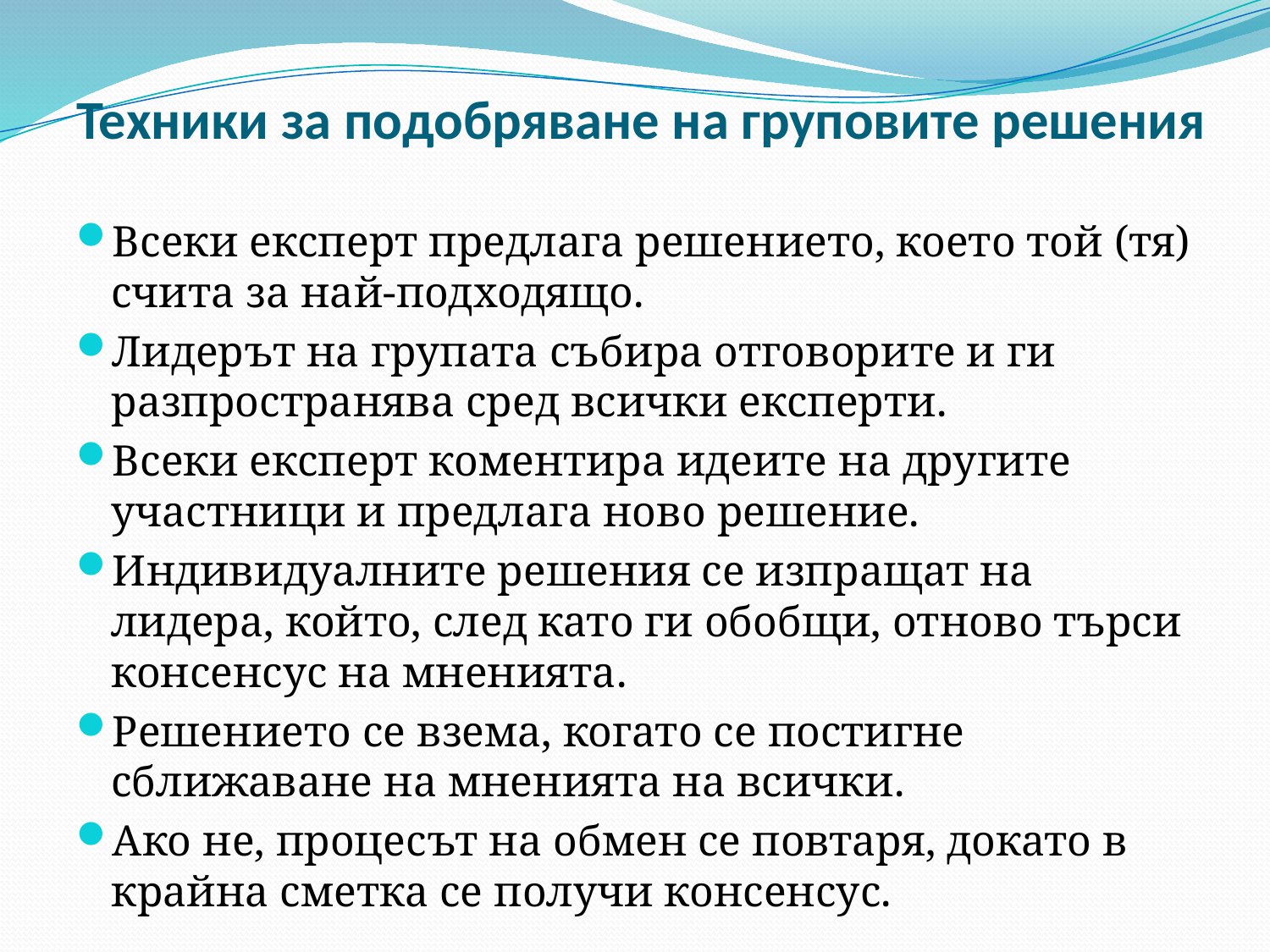

# Техники за подобряване на груповите решения
Всеки експерт предлага решението, което той (тя) счита за най-подходящо.
Лидерът на групата събира отговорите и ги разпространява сред всички експерти.
Всеки експерт коментира идеите на другите участници и предлага ново решение.
Индивидуалните решения се изпращат на лидера, който, след като ги обобщи, отново търси консенсус на мненията.
Решението се взема, когато се постигне сближаване на мненията на всички.
Ако не, процесът на обмен се повтаря, докато в крайна сметка се получи консенсус.